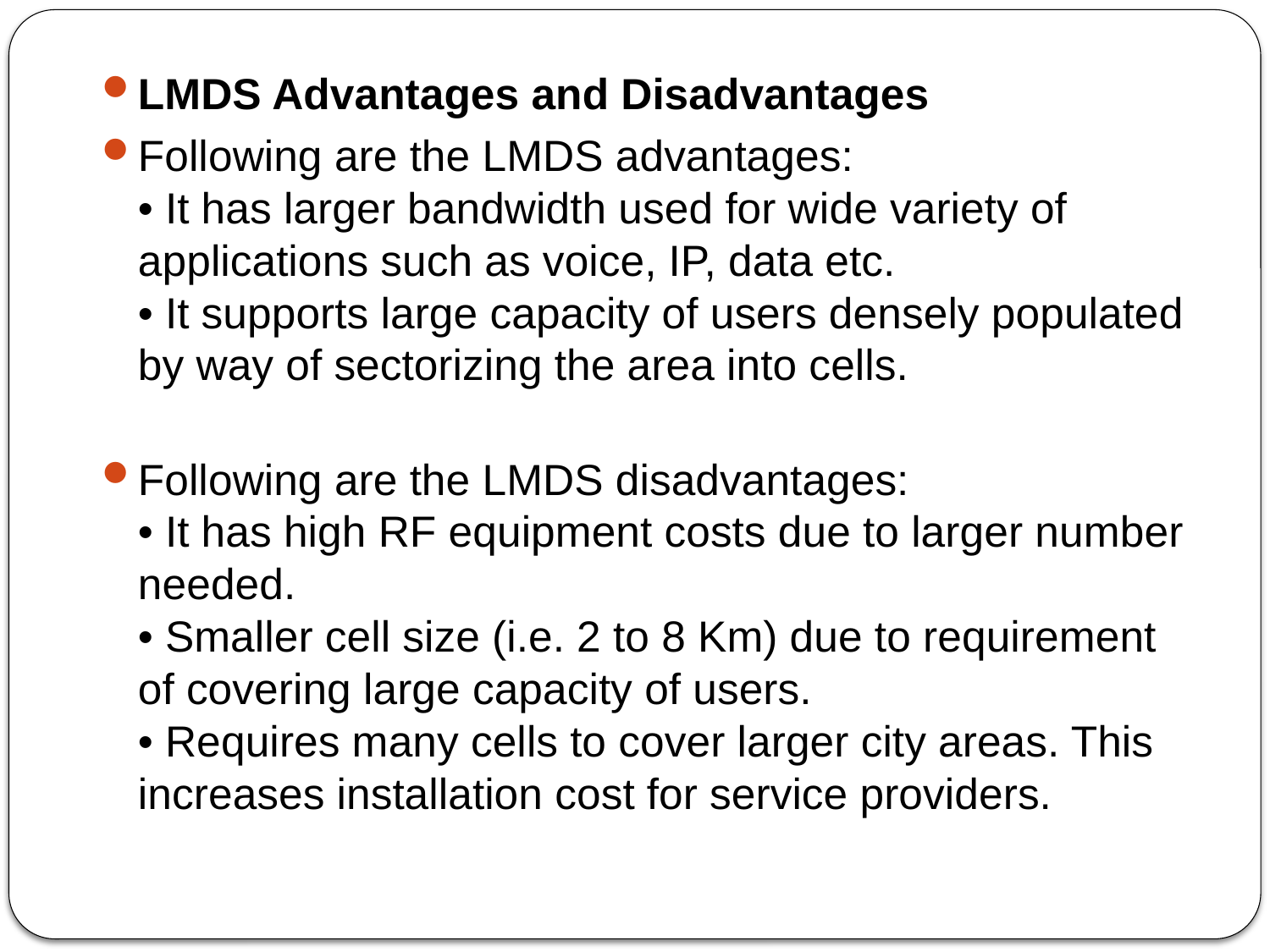

LMDS Advantages and Disadvantages
Following are the LMDS advantages: 
• It has larger bandwidth used for wide variety of applications such as voice, IP, data etc.
• It supports large capacity of users densely populated by way of sectorizing the area into cells.
Following are the LMDS disadvantages: 
• It has high RF equipment costs due to larger number needed.
• Smaller cell size (i.e. 2 to 8 Km) due to requirement of covering large capacity of users.
• Requires many cells to cover larger city areas. This increases installation cost for service providers.